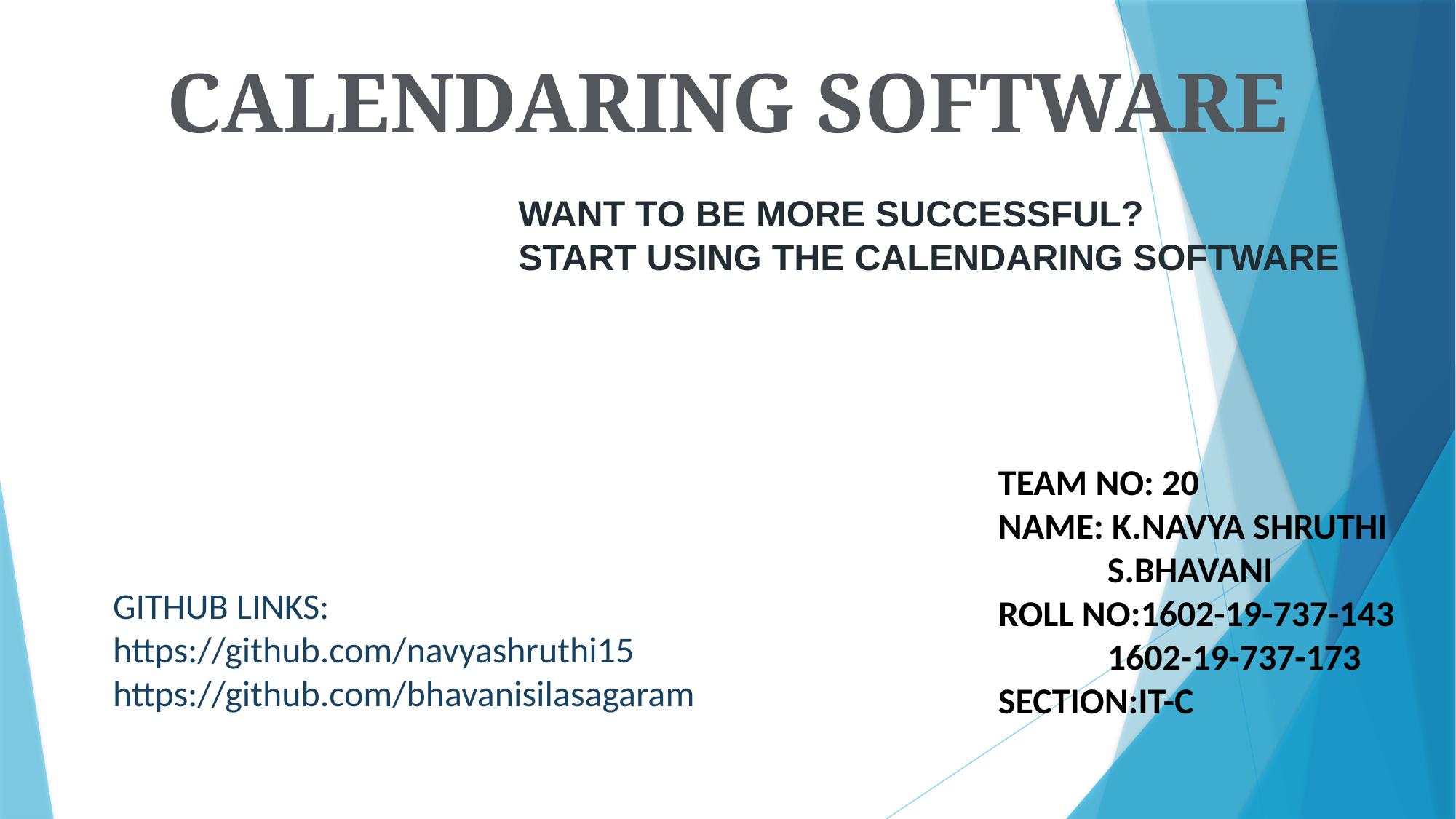

CALENDARING SOFTWARE
WANT TO BE MORE SUCCESSFUL?
START USING THE CALENDARING SOFTWARE
TEAM NO: 20
NAME: K.NAVYA SHRUTHI
	S.BHAVANI
ROLL NO:1602-19-737-143
	1602-19-737-173
SECTION:IT-C
GITHUB LINKS:
https://github.com/navyashruthi15
https://github.com/bhavanisilasagaram